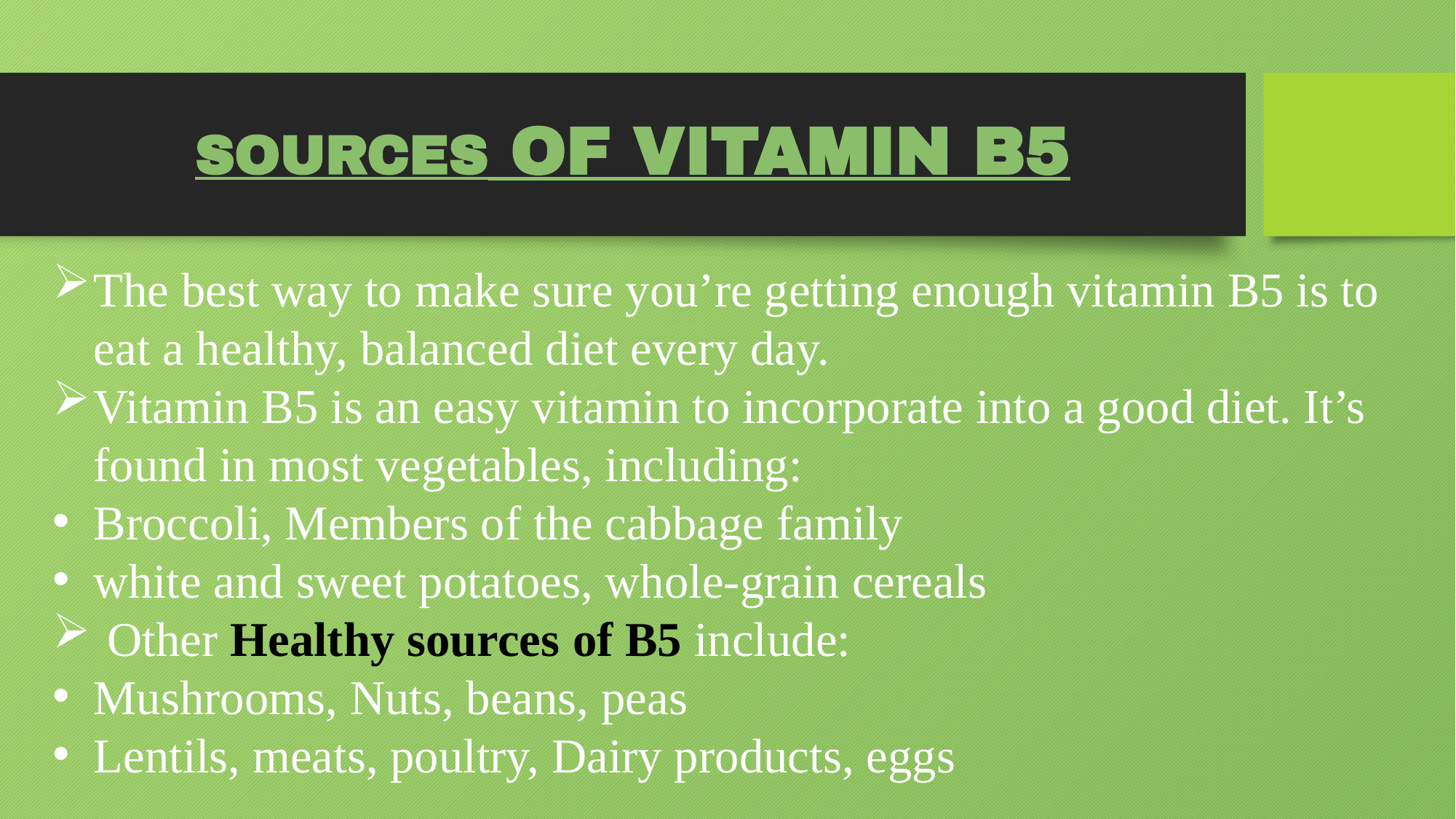

# SOURCES OF VITAMIN B5
The best way to make sure you’re getting enough vitamin B5 is to eat a healthy, balanced diet every day.
Vitamin B5 is an easy vitamin to incorporate into a good diet. It’s found in most vegetables, including:
Broccoli, Members of the cabbage family
white and sweet potatoes, whole-grain cereals
Other Healthy sources of B5 include:
Mushrooms, Nuts, beans, peas
Lentils, meats, poultry, Dairy products, eggs